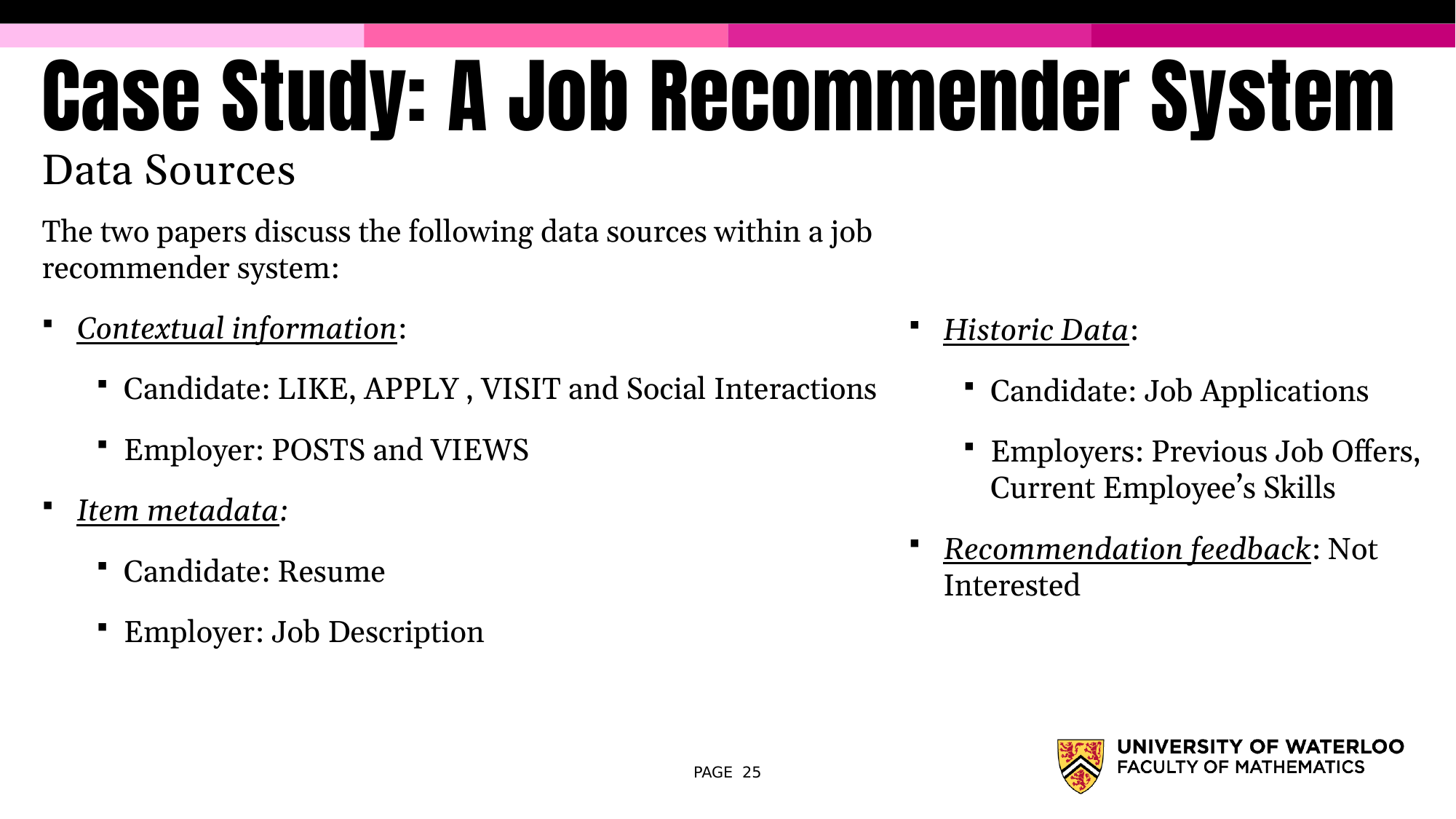

# Case Study: A Job Recommender System
Data Sources
The two papers discuss the following data sources within a job recommender system:
Contextual information:
Candidate: LIKE, APPLY , VISIT and Social Interactions
Employer: POSTS and VIEWS
Item metadata:
Candidate: Resume
Employer: Job Description
Historic Data:
Candidate: Job Applications
Employers: Previous Job Offers, Current Employee’s Skills
Recommendation feedback: Not Interested
PAGE  25